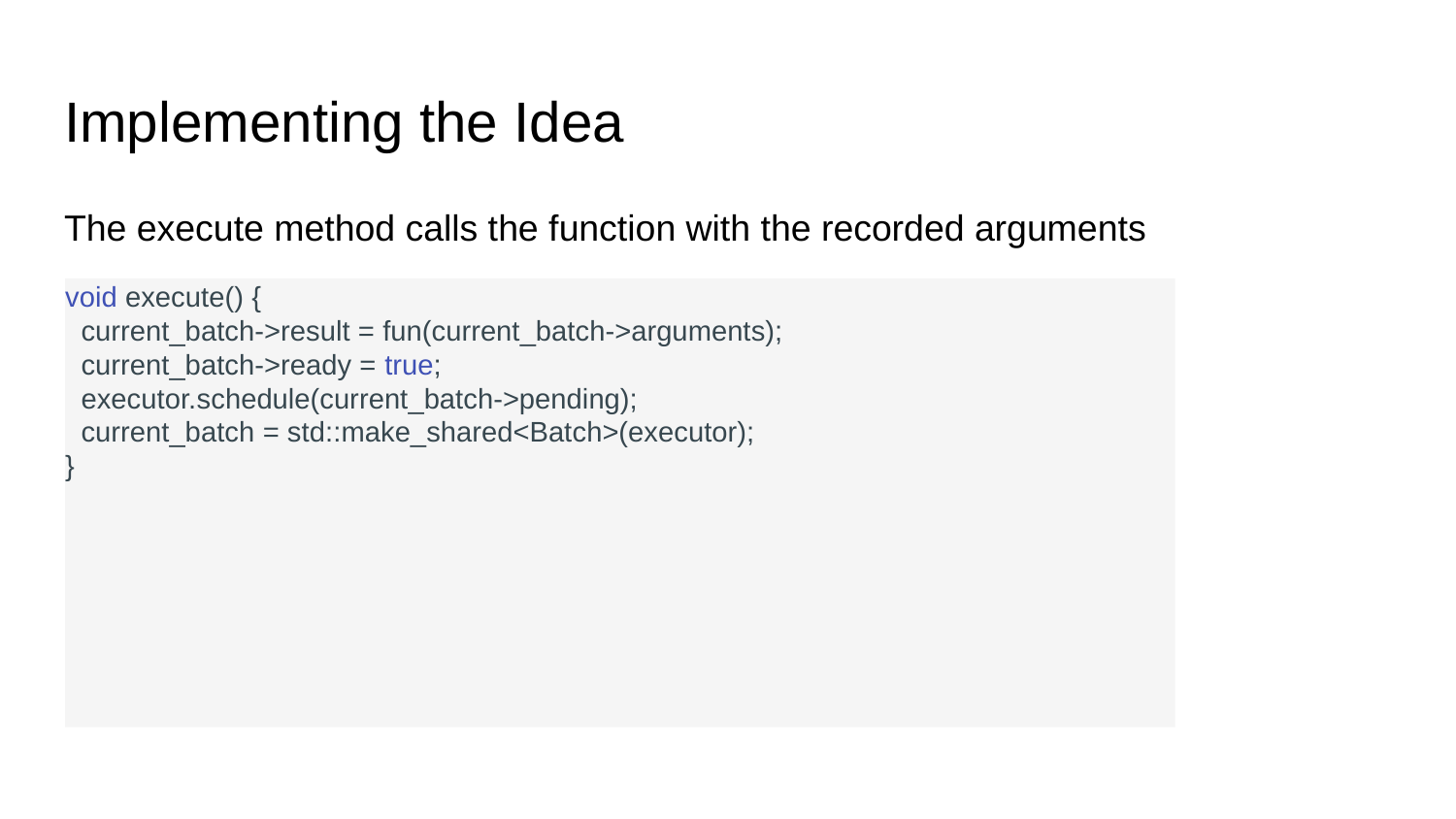

# Implementing the Idea
The execute method calls the function with the recorded arguments
void execute() {
  current_batch->result = fun(current_batch->arguments);
  current_batch->ready = true;
  executor.schedule(current_batch->pending);
  current_batch = std::make_shared<Batch>(executor);
}